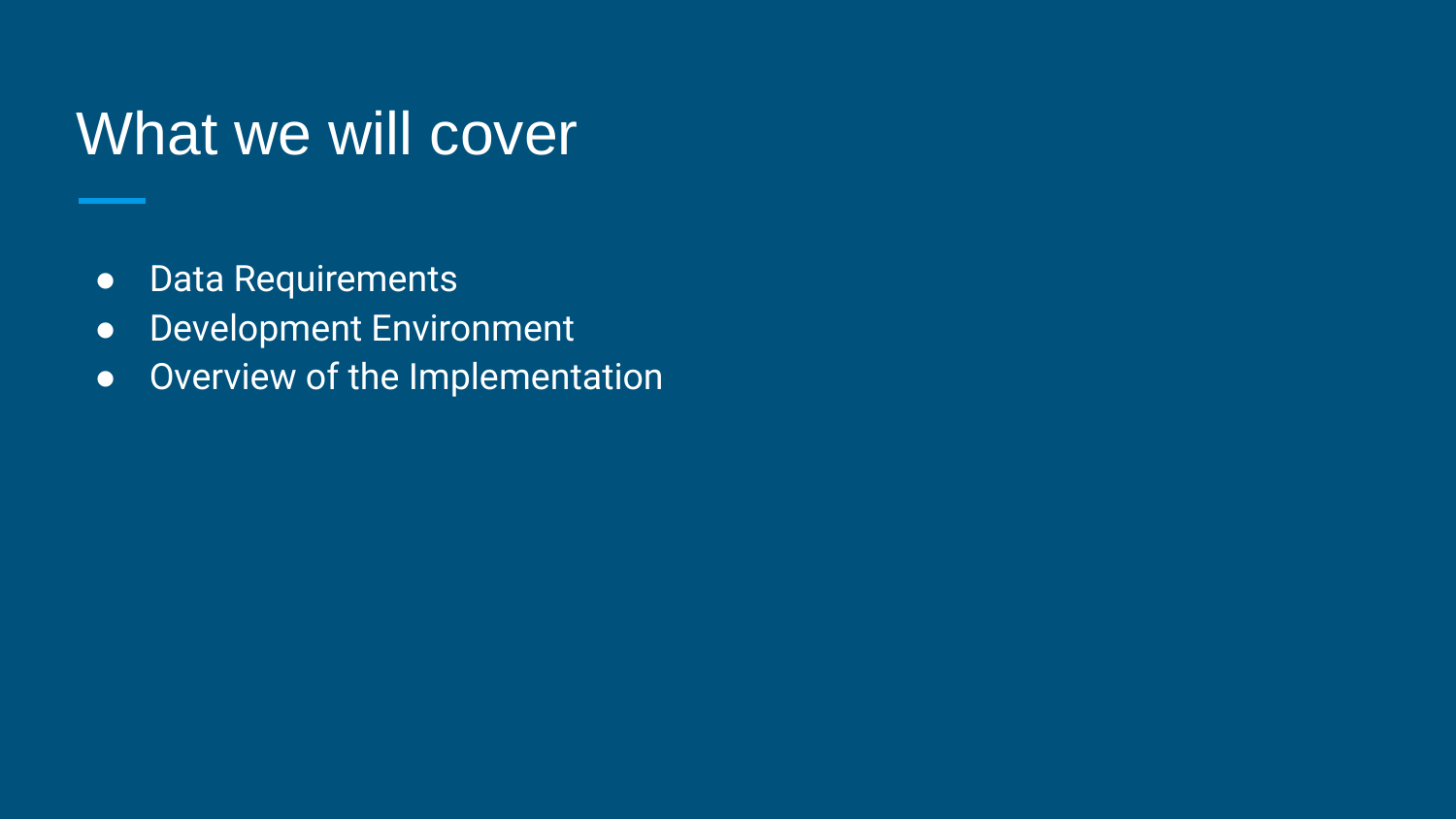

# What we will cover
Data Requirements
Development Environment
Overview of the Implementation